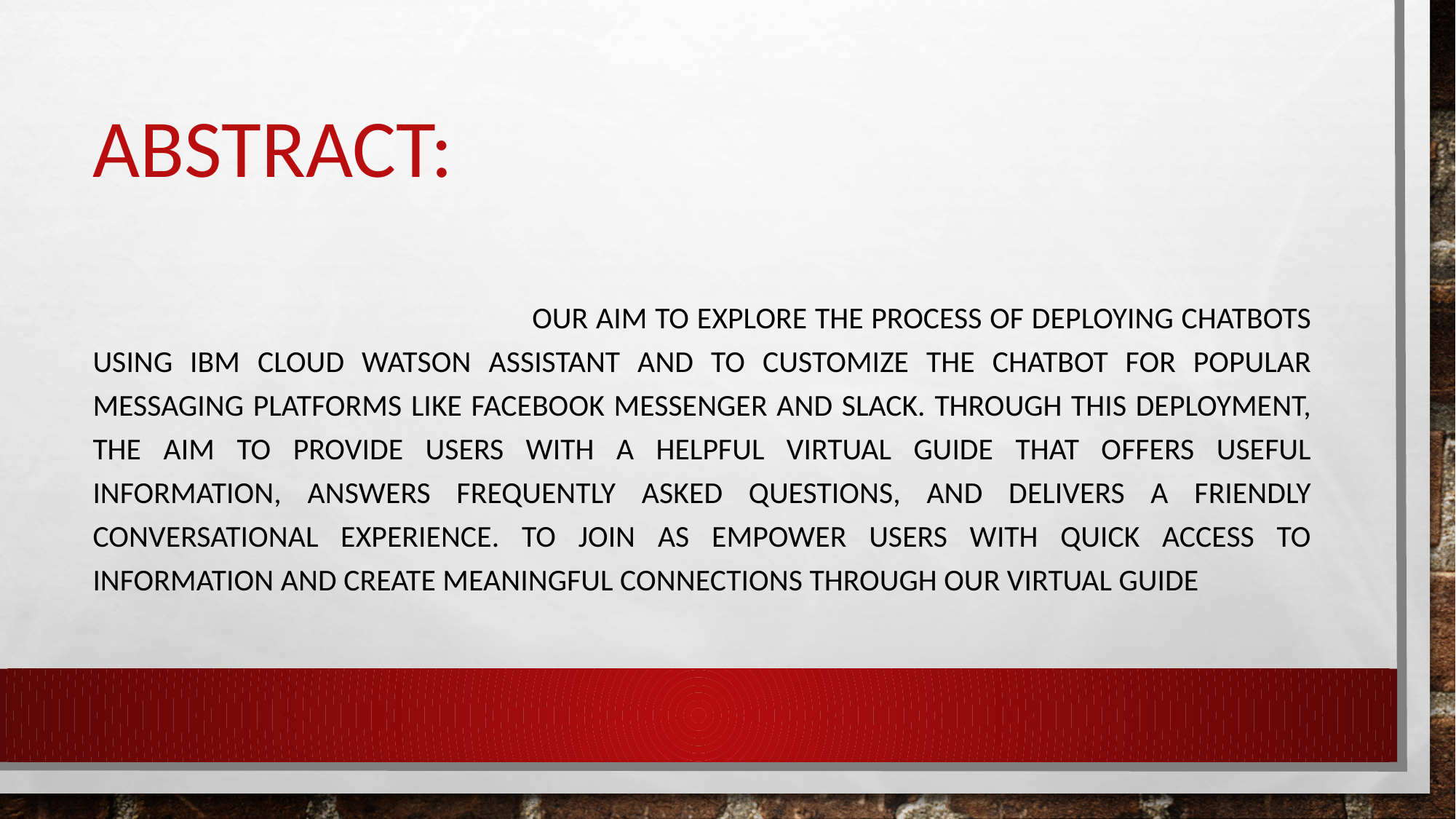

# Abstract:
                                                        Our aim to explore the process of deploying chatbots using IBM Cloud Watson Assistant And to customize the chatbot for popular messaging platforms like Facebook Messenger and Slack. Through this deployment, the aim to provide users with a helpful virtual guide that offers useful information, answers frequently asked questions, and delivers a friendly conversational experience. To Join as empower users with quick access to information and create meaningful connections through our virtual guide